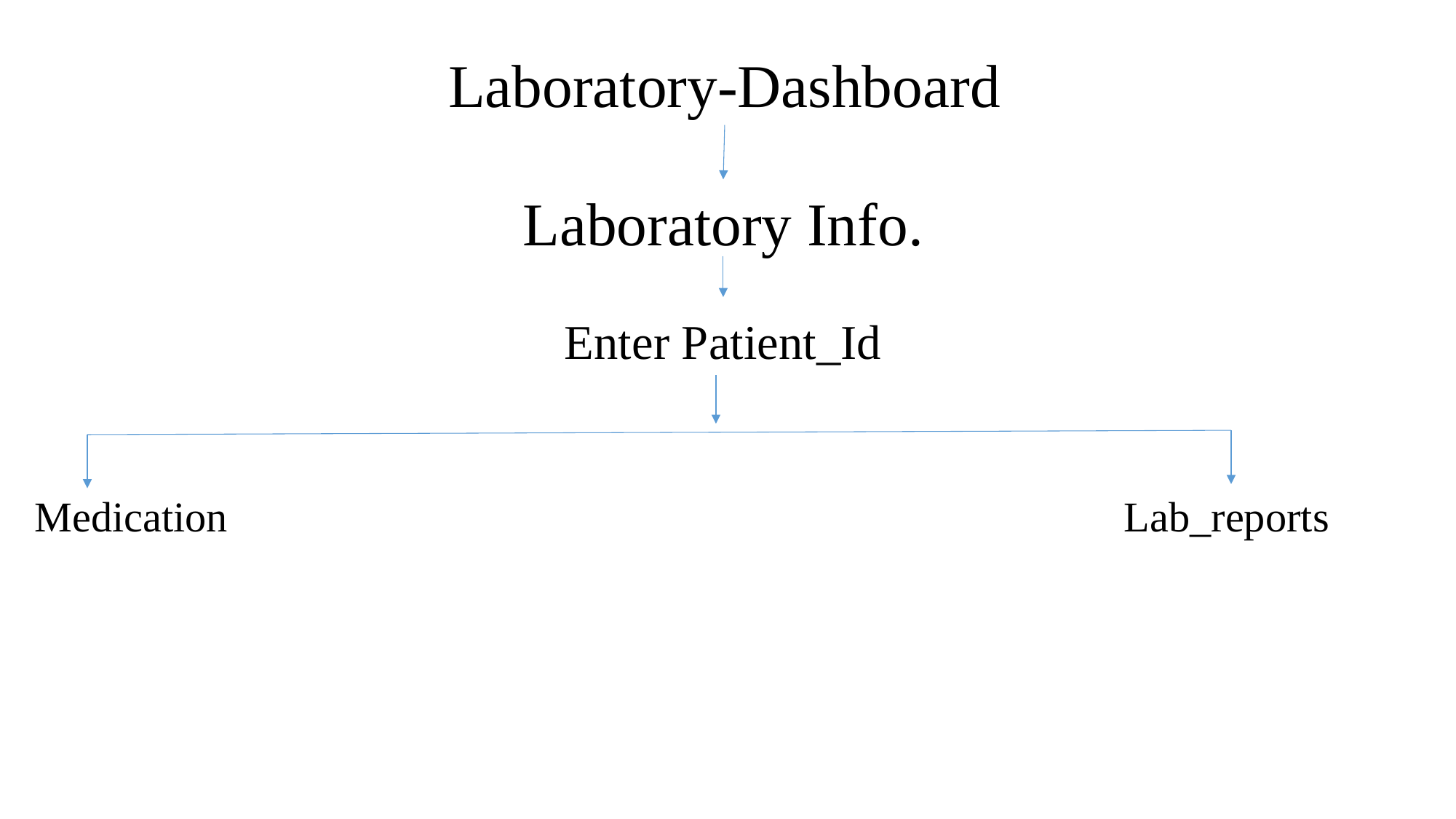

Laboratory-Dashboard
Laboratory Info.
Enter Patient_Id
Medication                                                                                     Lab_reports